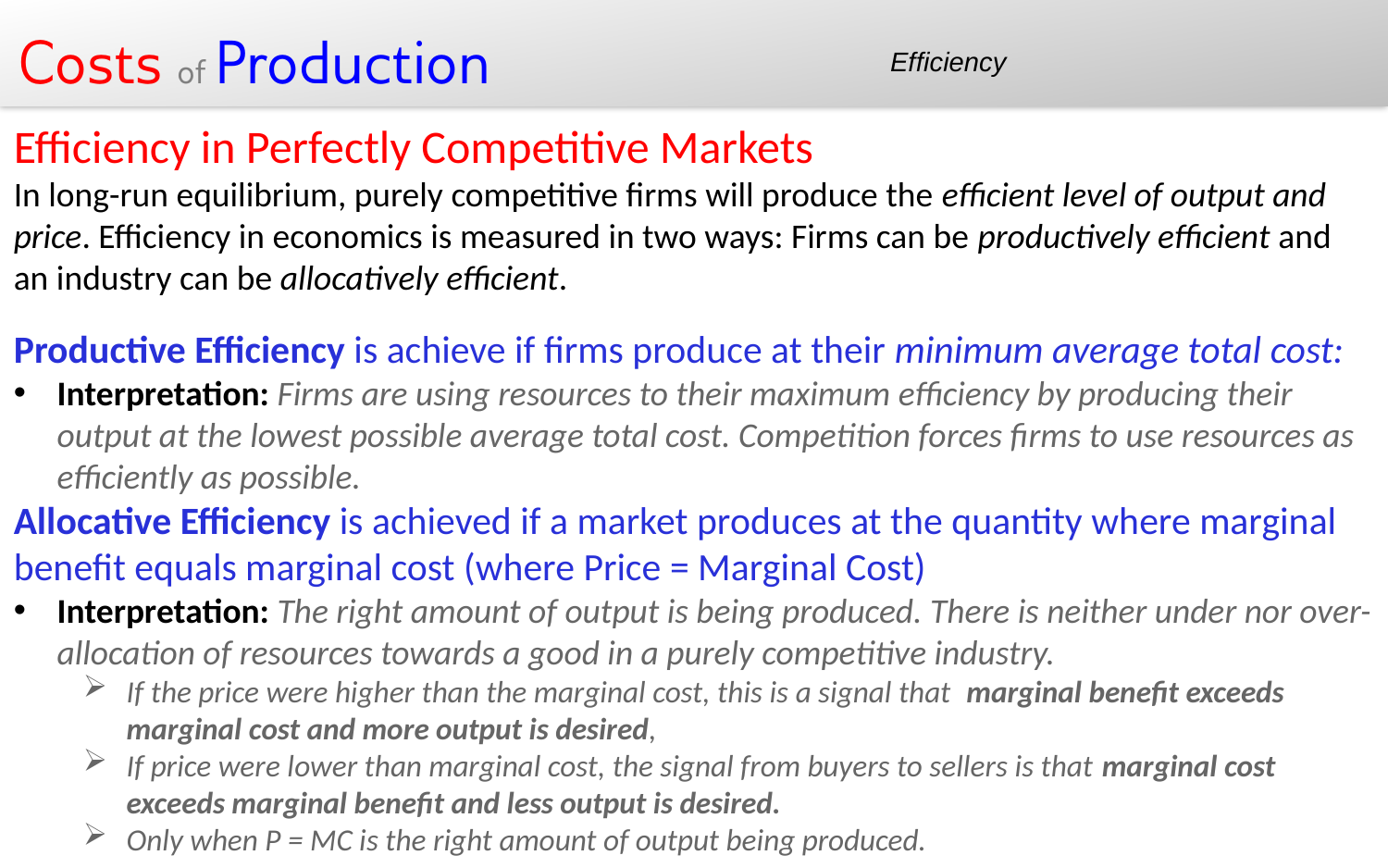

Costs of Production
Efficiency
Efficiency in Perfectly Competitive Markets
In long-run equilibrium, purely competitive firms will produce the efficient level of output and price. Efficiency in economics is measured in two ways: Firms can be productively efficient and an industry can be allocatively efficient.

Productive Efficiency is achieve if firms produce at their minimum average total cost:
Interpretation: Firms are using resources to their maximum efficiency by producing their output at the lowest possible average total cost. Competition forces firms to use resources as efficiently as possible.
Allocative Efficiency is achieved if a market produces at the quantity where marginal benefit equals marginal cost (where Price = Marginal Cost)
Interpretation: The right amount of output is being produced. There is neither under nor over-allocation of resources towards a good in a purely competitive industry.
If the price were higher than the marginal cost, this is a signal that  marginal benefit exceeds marginal cost and more output is desired,
If price were lower than marginal cost, the signal from buyers to sellers is that marginal cost exceeds marginal benefit and less output is desired.
Only when P = MC is the right amount of output being produced.